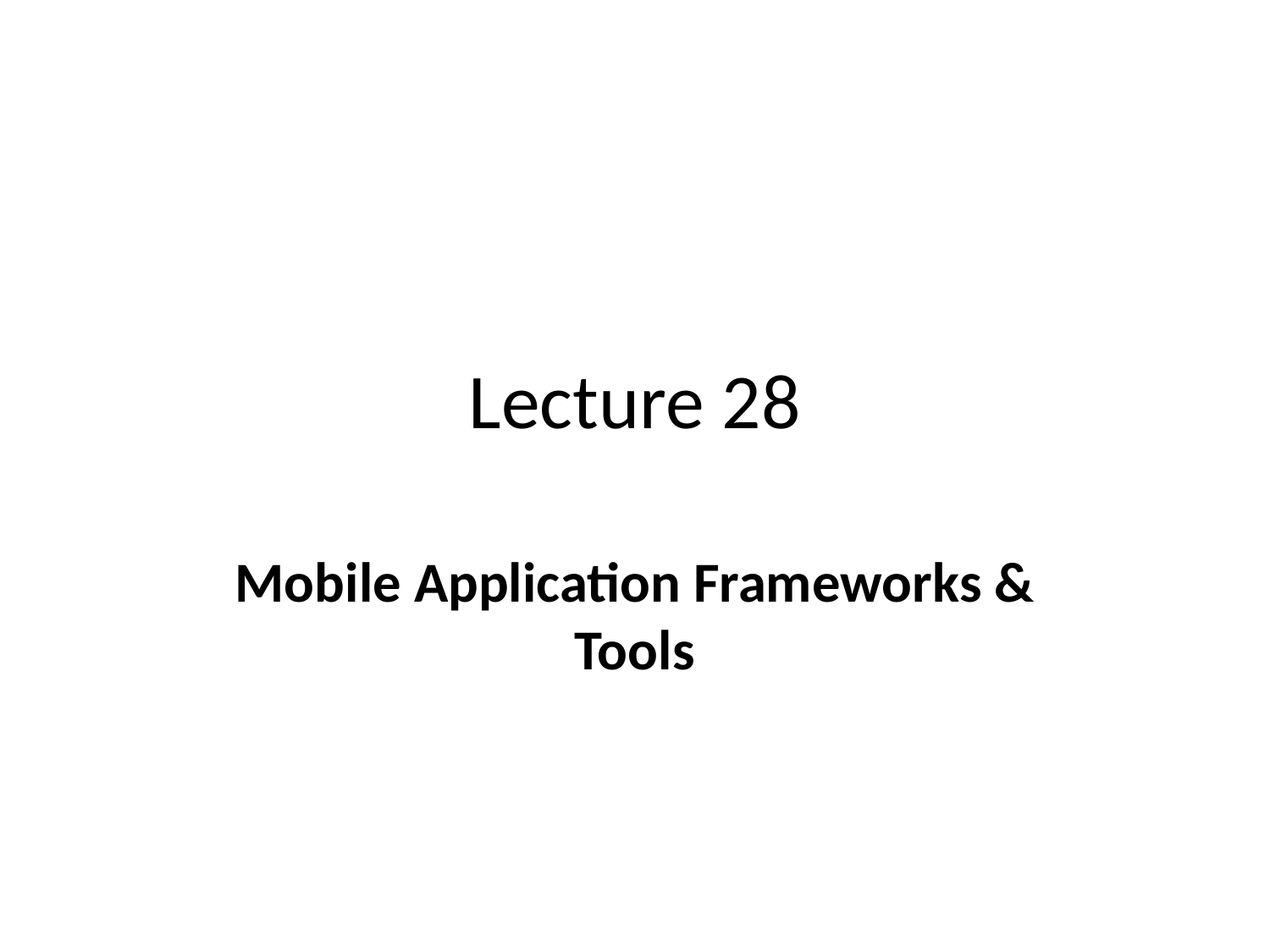

# Lecture 28
Mobile Application Frameworks & Tools